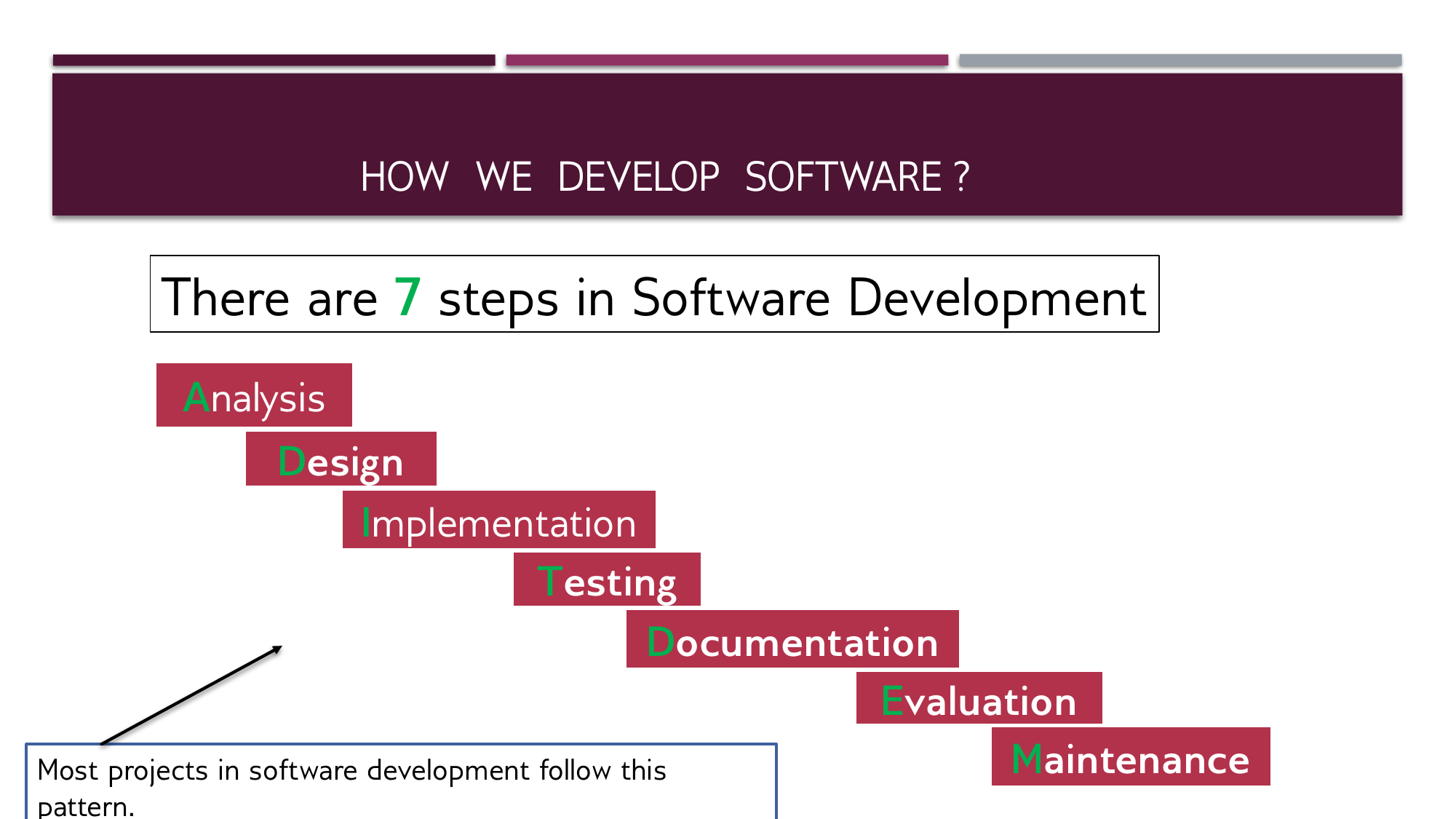

# How  we  Develop  Software ?
There are 7 steps in Software Development
Analysis
Design
Implementation
Testing
Documentation
Evaluation
Maintenance
Most projects in software development follow this pattern.